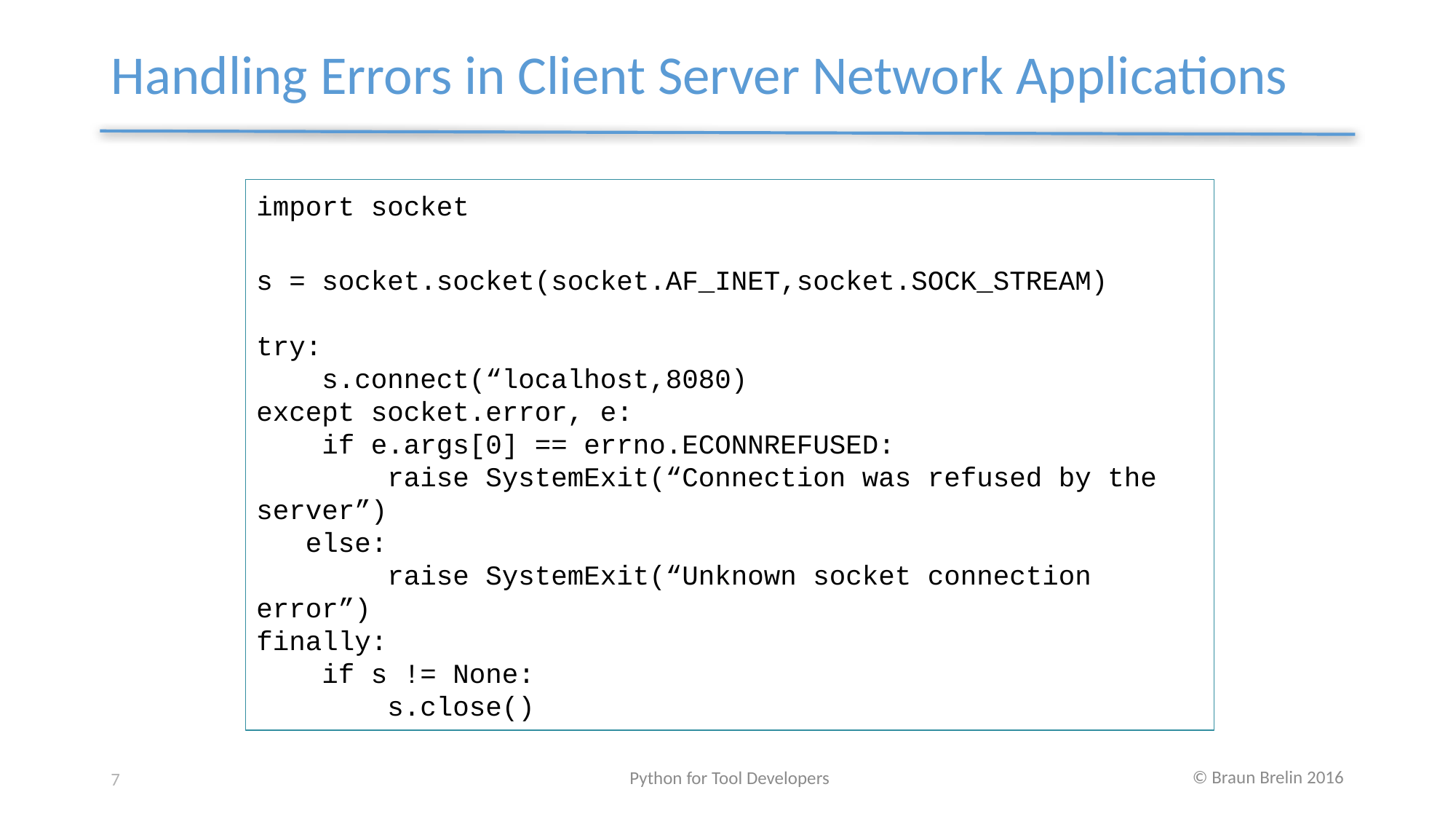

# Handling Errors in Client Server Network Applications
import socket

s = socket.socket(socket.AF_INET,socket.SOCK_STREAM)

try:
    s.connect(“localhost,8080)
except socket.error, e:
    if e.args[0] == errno.ECONNREFUSED:
        raise SystemExit(“Connection was refused by the server”)
   else:
        raise SystemExit(“Unknown socket connection error”)
finally:
    if s != None:
        s.close()
Python for Tool Developers
7